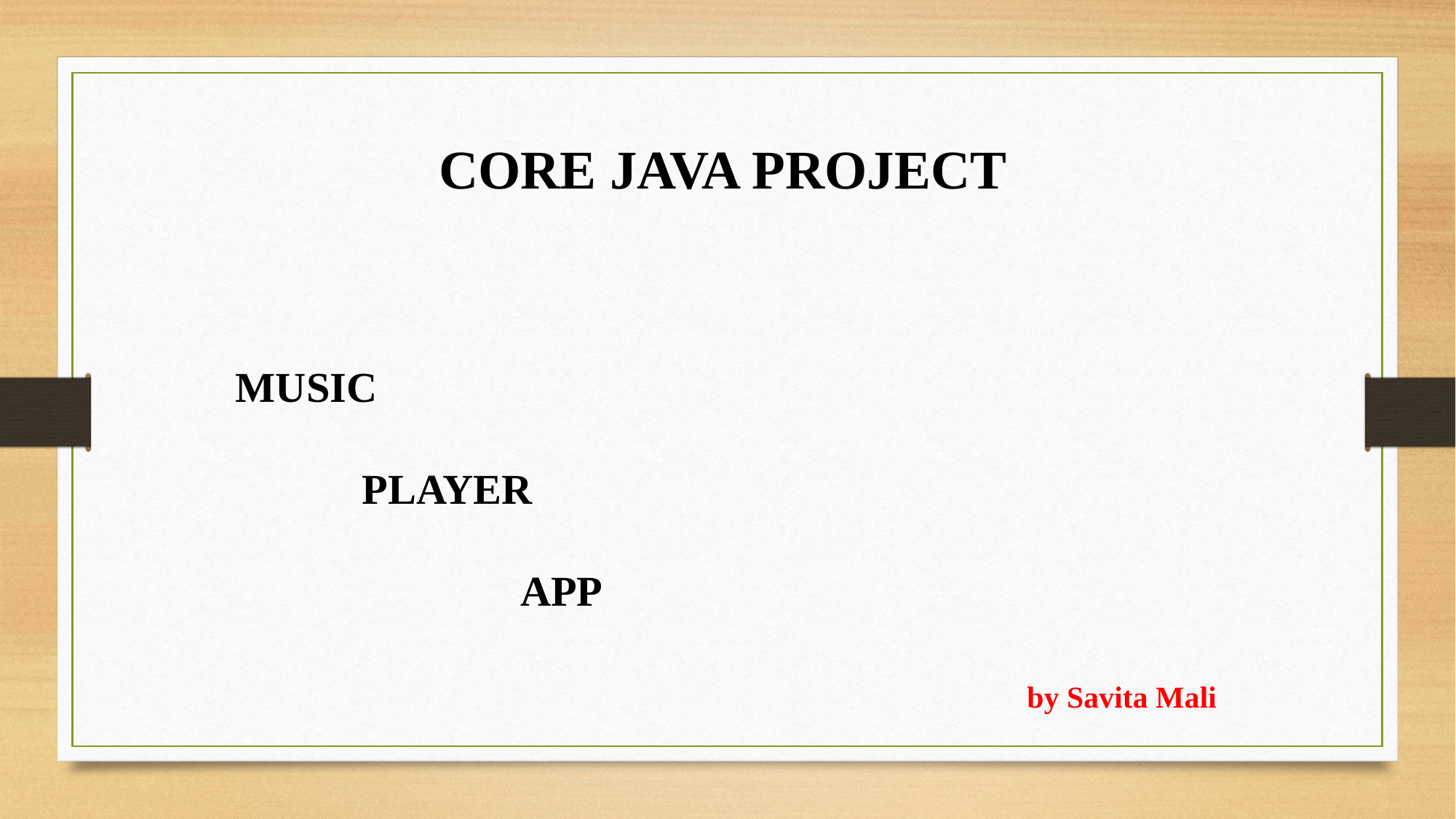

CORE JAVA PROJECT
MUSIC

            PLAYER

                           APP

                                                                           by Savita Mali